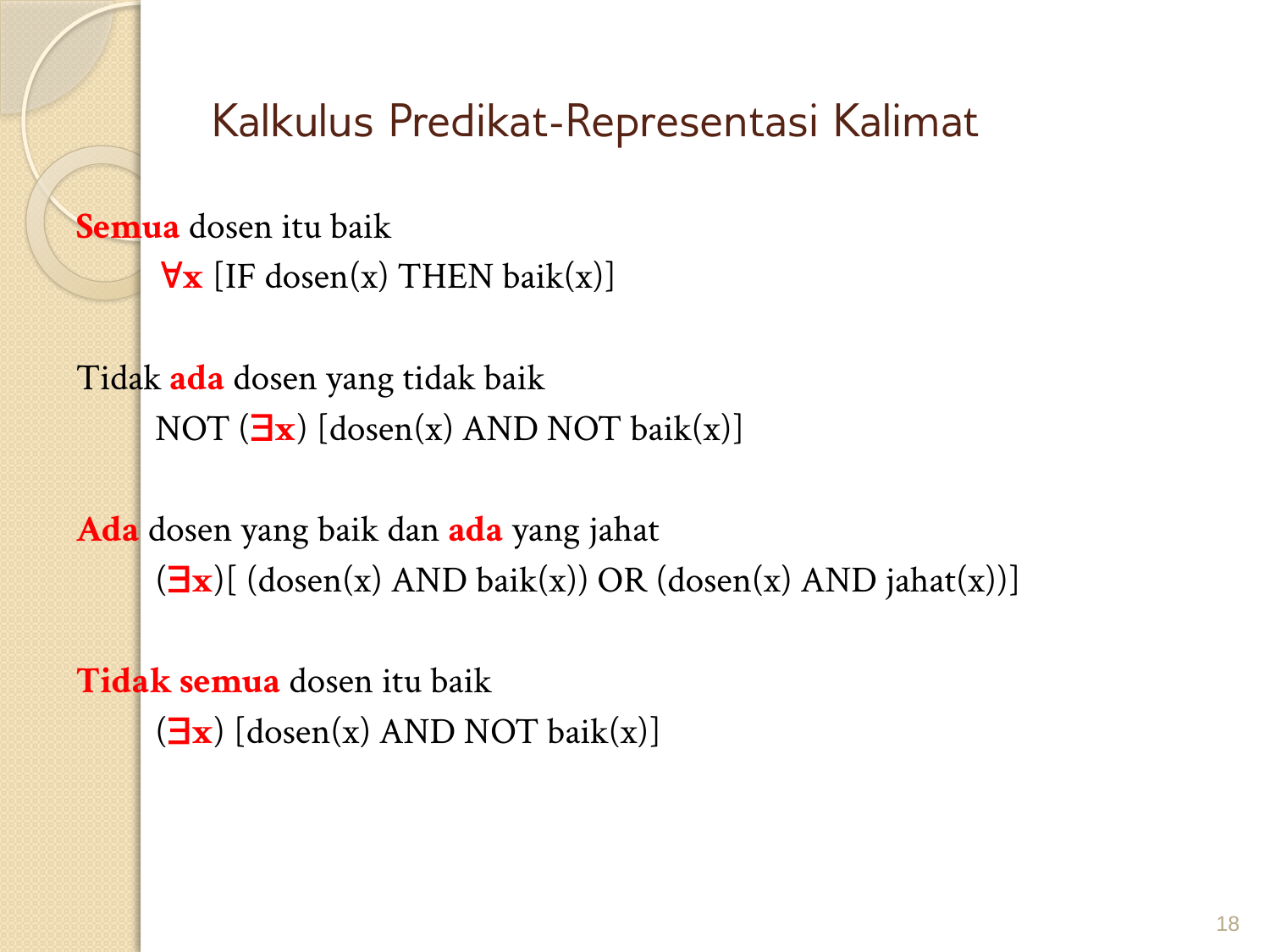

# Kalkulus Predikat-Representasi Kalimat
Semua dosen itu baik
	∀x [IF dosen(x) THEN baik(x)]

Tidak ada dosen yang tidak baik
	NOT (∃x) [dosen(x) AND NOT baik(x)]

Ada dosen yang baik dan ada yang jahat
	(∃x)[ (dosen(x) AND baik(x)) OR (dosen(x) AND jahat(x))]

Tidak semua dosen itu baik
	(∃x) [dosen(x) AND NOT baik(x)]

18